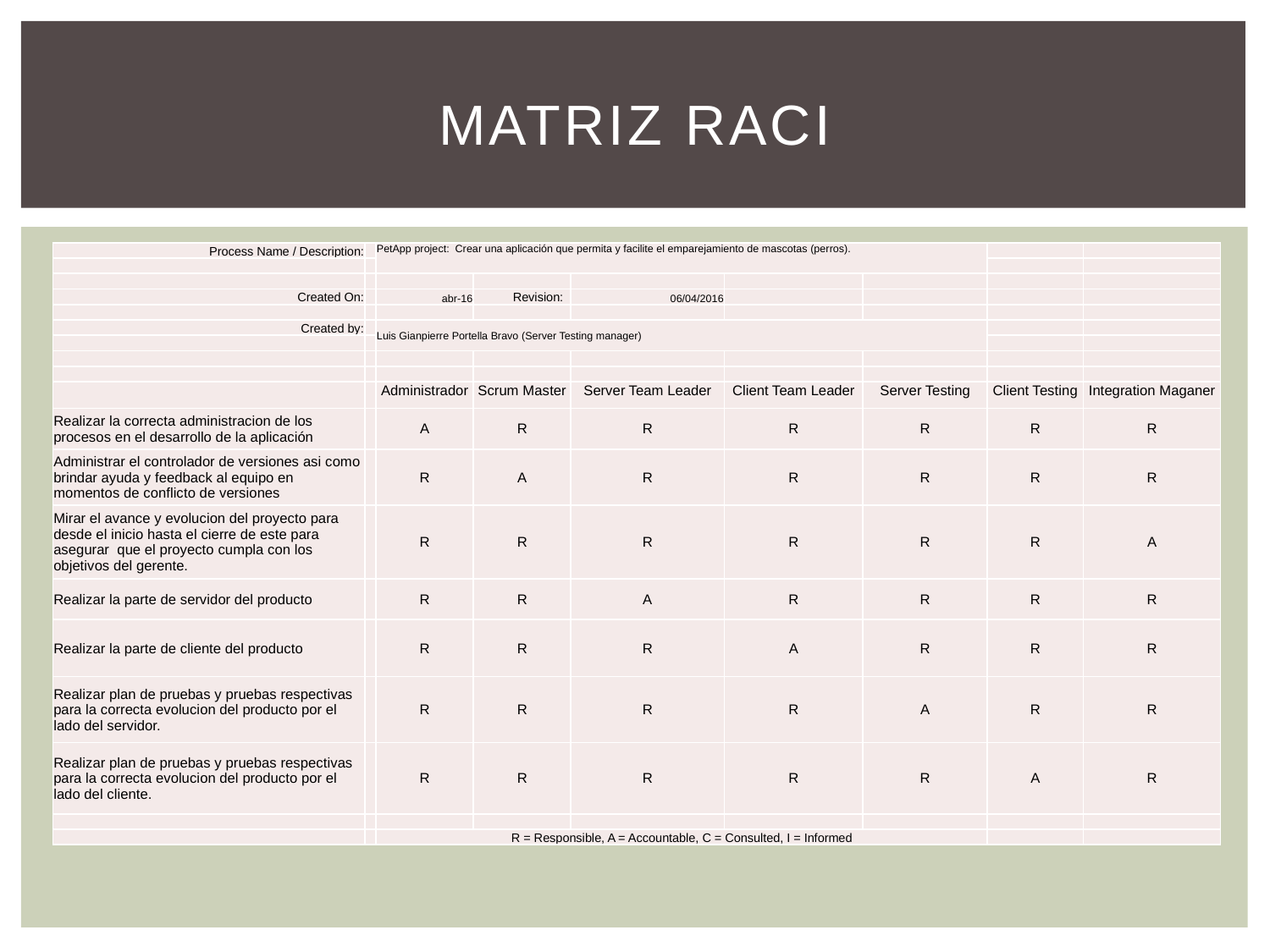

# Matriz raci
| Process Name / Description: |  | PetApp project: Crear una aplicación que permita y facilite el emparejamiento de mascotas (perros). |  |  |  |  |  |  |
| --- | --- | --- | --- | --- | --- | --- | --- | --- |
|  |  |  |  |  |  |  |  |  |
|  |  |  |  |  |  |  |  |  |
| Created On: |  | abr-16 | Revision: | 06/04/2016 |  |  |  |  |
|  |  |  |  |  |  |  |  |  |
| Created by: |  | Luis Gianpierre Portella Bravo (Server Testing manager) |  |  |  |  |  |  |
|  |  |  |  |  |  |  |  |  |
|  |  |  |  |  |  |  |  |  |
|  |  |  |  |  |  |  |  |  |
|  |  | Administrador | Scrum Master | Server Team Leader | Client Team Leader | Server Testing | Client Testing | Integration Maganer |
| Realizar la correcta administracion de los procesos en el desarrollo de la aplicación |  | A | R | R | R | R | R | R |
| Administrar el controlador de versiones asi como brindar ayuda y feedback al equipo en momentos de conflicto de versiones |  | R | A | R | R | R | R | R |
| Mirar el avance y evolucion del proyecto para desde el inicio hasta el cierre de este para asegurar que el proyecto cumpla con los objetivos del gerente. |  | R | R | R | R | R | R | A |
| Realizar la parte de servidor del producto |  | R | R | A | R | R | R | R |
| Realizar la parte de cliente del producto |  | R | R | R | A | R | R | R |
| Realizar plan de pruebas y pruebas respectivas para la correcta evolucion del producto por el lado del servidor. |  | R | R | R | R | A | R | R |
| Realizar plan de pruebas y pruebas respectivas para la correcta evolucion del producto por el lado del cliente. |  | R | R | R | R | R | A | R |
|  |  |  |  |  |  |  |  |  |
|  |  | R = Responsible, A = Accountable, C = Consulted, I = Informed |  |  |  |  |  |  |